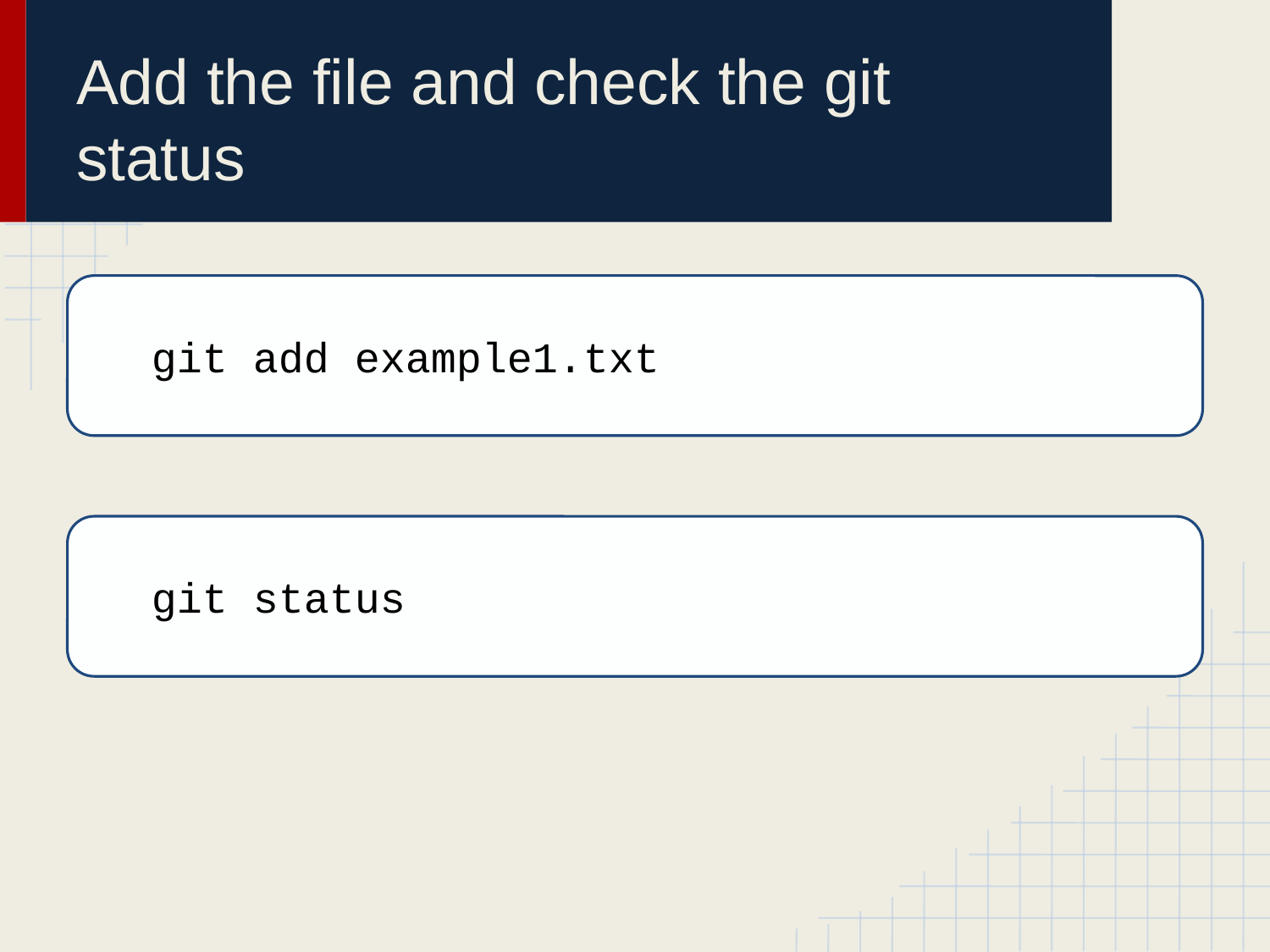

# Add the file and check the git status
git add example1.txt
git status